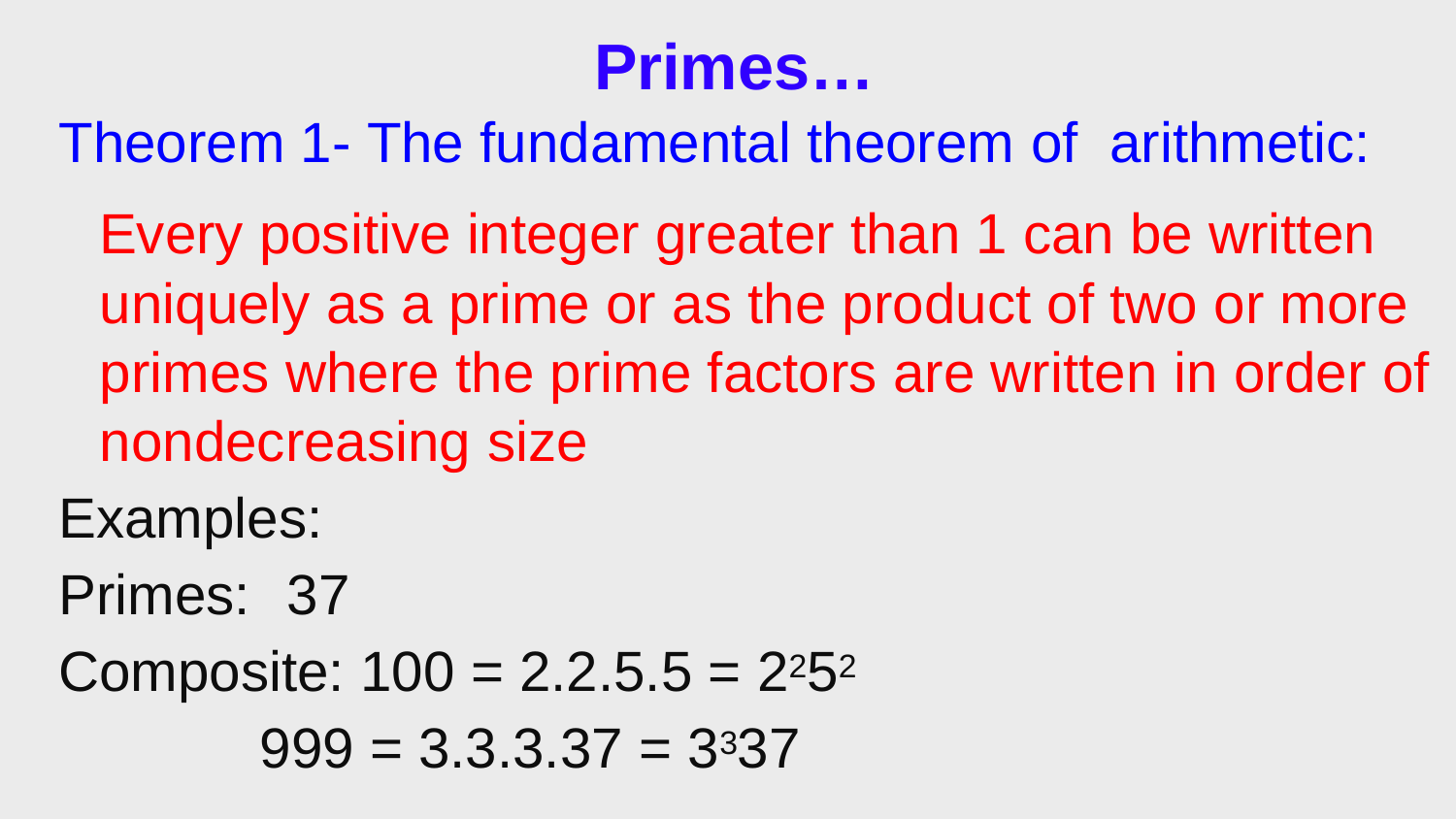

# Primes…
Theorem 1- The fundamental theorem of  arithmetic:
Every positive integer greater than 1 can be written  uniquely as a prime or as the product of two or more  primes where the prime factors are written in order of  nondecreasing size
Examples:
Primes:	37
Composite: 100 = 2.2.5.5 = 2252
999 = 3.3.3.37 = 3337